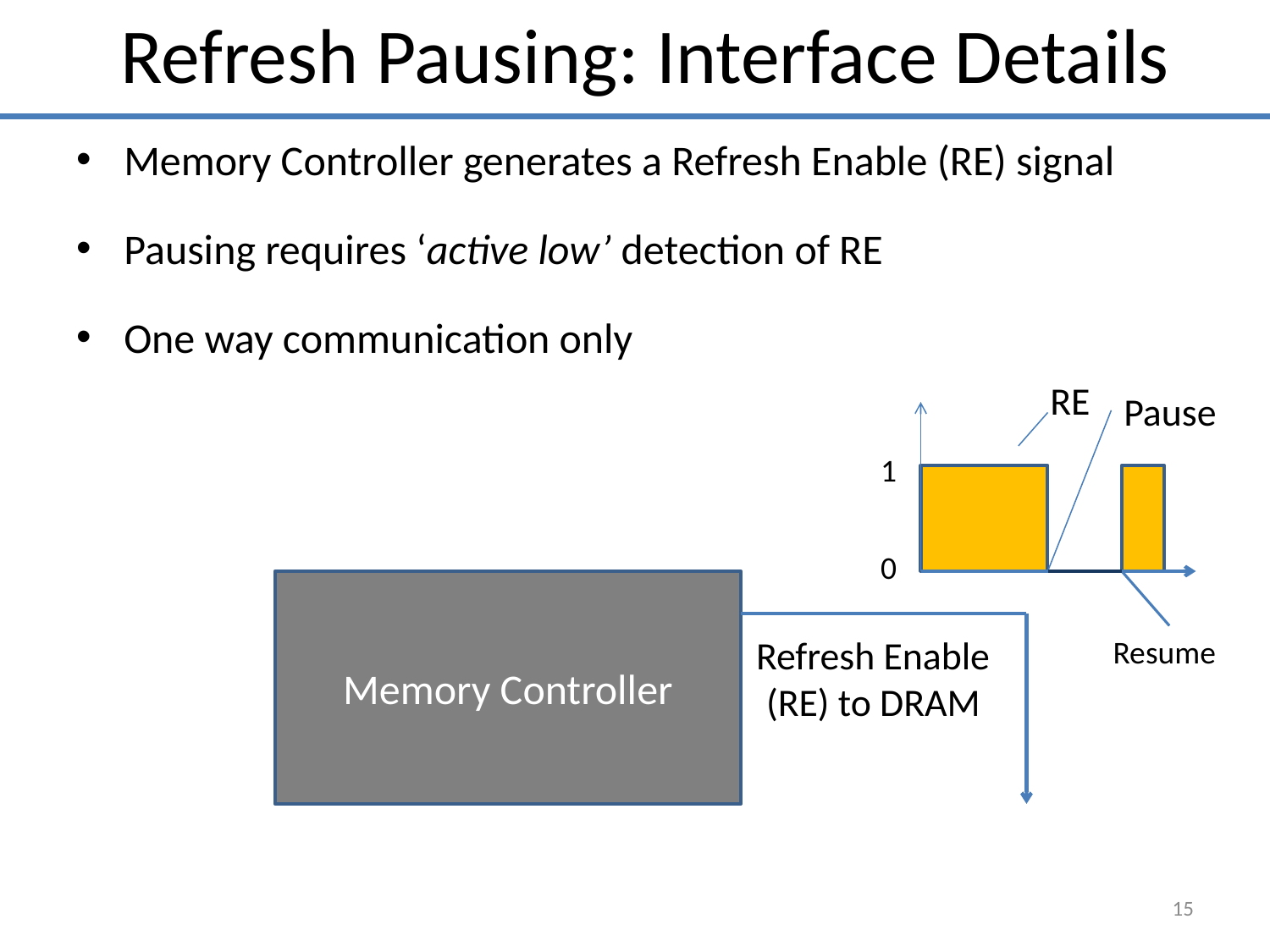

Refresh Pausing: Interface Details
Memory Controller generates a Refresh Enable (RE) signal

Pausing requires ‘active low’ detection of RE

One way communication only
RE
Pause
1

0
Memory Controller
Refresh Enable
(RE) to DRAM
Resume
15